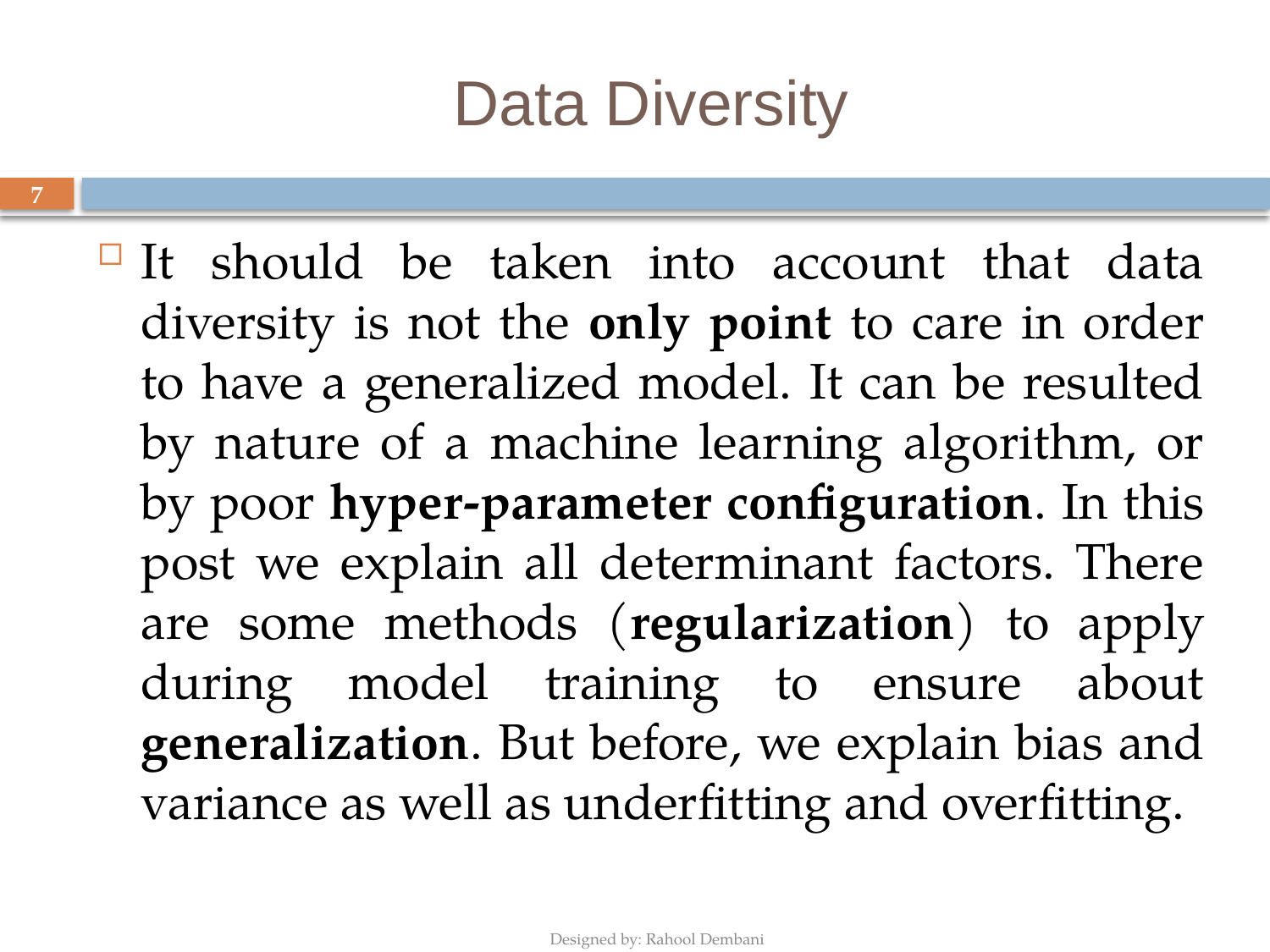

# Data Diversity
7
It should be taken into account that data diversity is not the only point to care in order to have a generalized model. It can be resulted by nature of a machine learning algorithm, or by poor hyper-parameter configuration. In this post we explain all determinant factors. There are some methods (regularization) to apply during model training to ensure about generalization. But before, we explain bias and variance as well as underfitting and overfitting.
						Designed by: Rahool Dembani